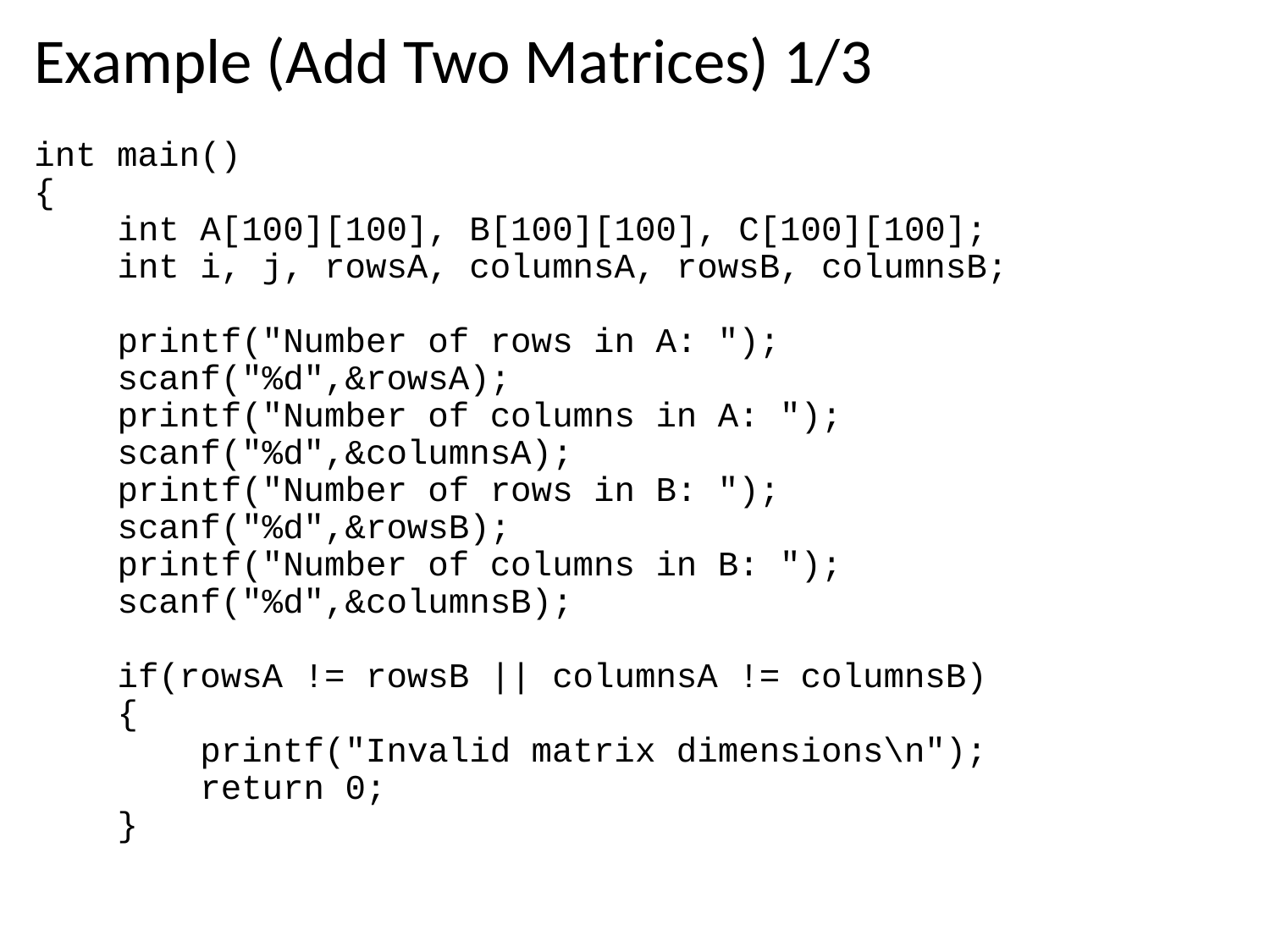

# Example (Add Two Matrices) 1/3
int main()
{
    int A[100][100], B[100][100], C[100][100];
    int i, j, rowsA, columnsA, rowsB, columnsB;

    printf("Number of rows in A: ");
    scanf("%d",&rowsA);
    printf("Number of columns in A: ");
    scanf("%d",&columnsA);
    printf("Number of rows in B: ");
    scanf("%d",&rowsB);
    printf("Number of columns in B: ");
    scanf("%d",&columnsB);

    if(rowsA != rowsB || columnsA != columnsB)
    {
        printf("Invalid matrix dimensions\n");
        return 0;
    }